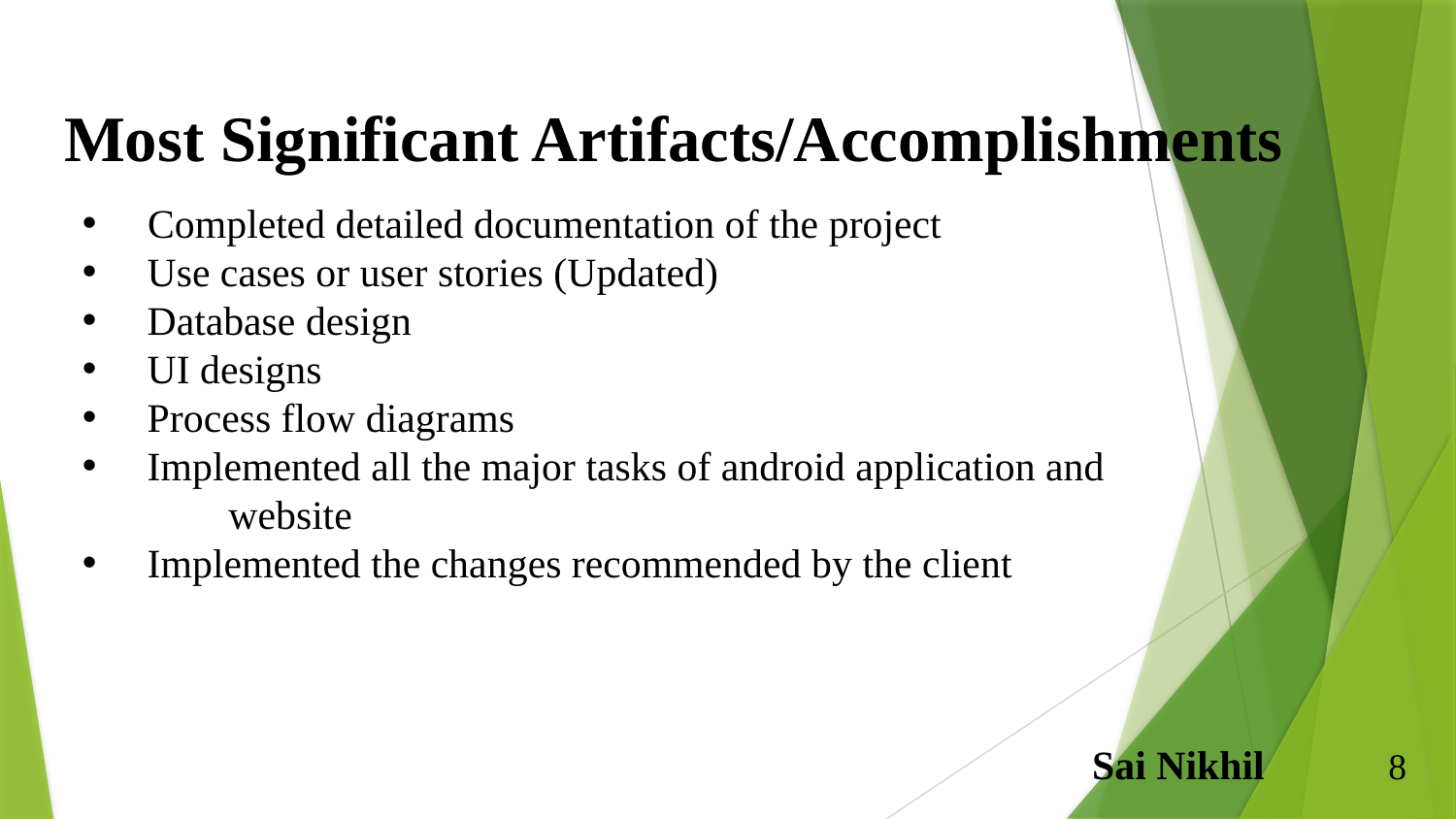

# Most Significant Artifacts/Accomplishments
 Completed detailed documentation of the project
 Use cases or user stories (Updated)
 Database design
 UI designs
 Process flow diagrams
 Implemented all the major tasks of android application and                      website
 Implemented the changes recommended by the client

Sai Nikhil
8